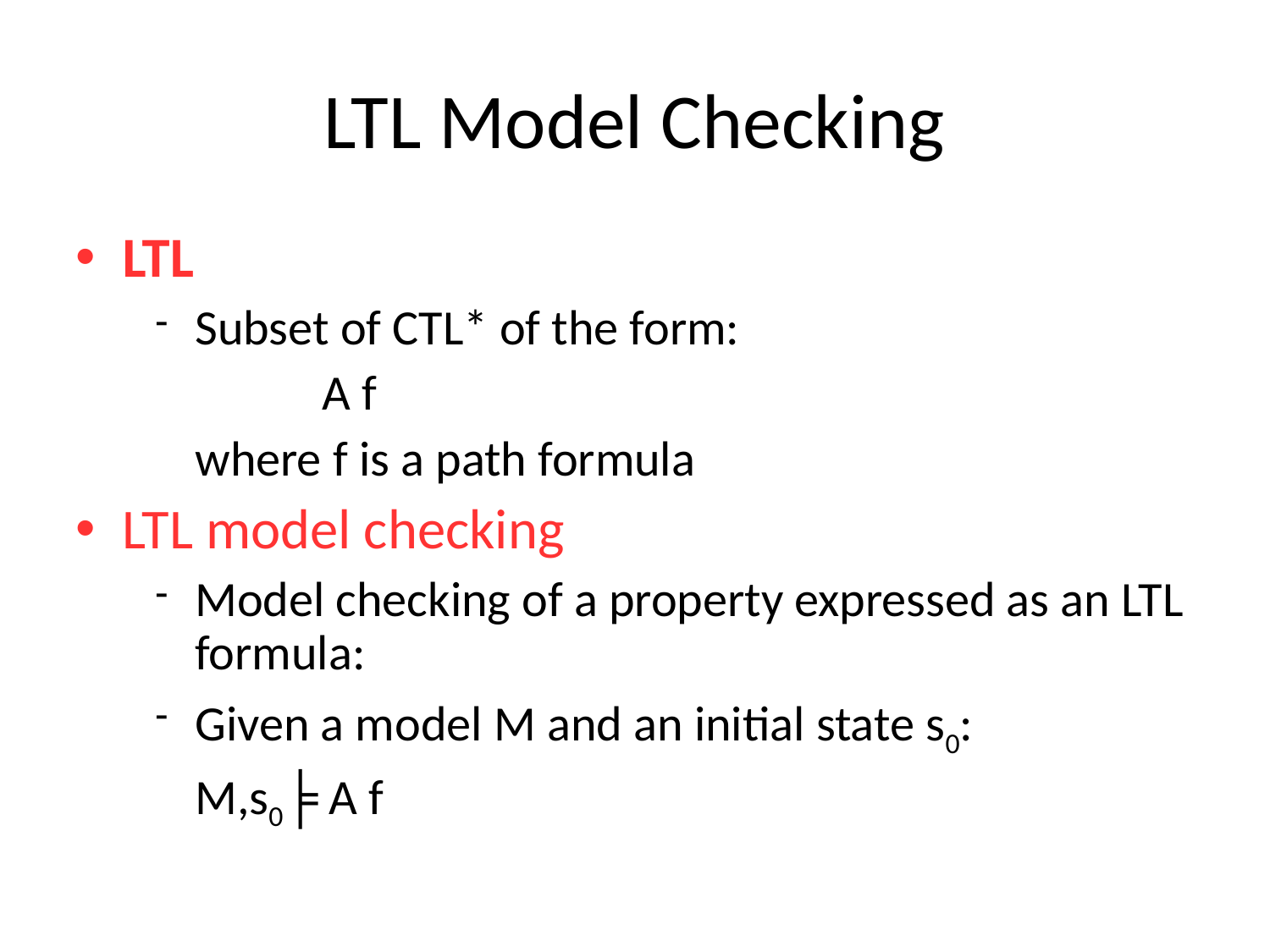

# LTL Model Checking
LTL
Subset of CTL* of the form:
		A f
	where f is a path formula
LTL model checking
Model checking of a property expressed as an LTL formula:
Given a model M and an initial state s0:
	M,s0╞ A f